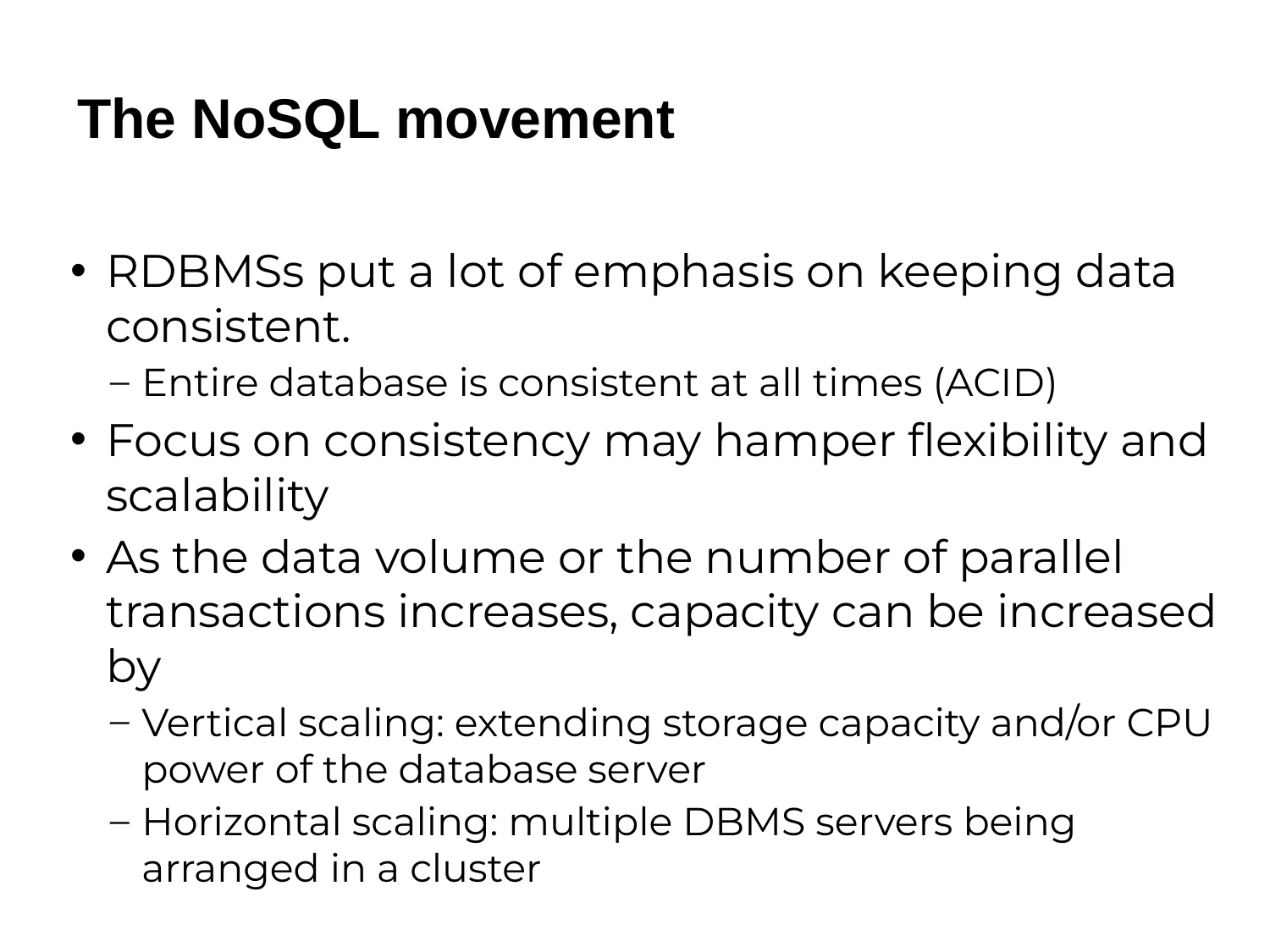

4
# The NoSQL movement
RDBMSs put a lot of emphasis on keeping data consistent.
Entire database is consistent at all times (ACID)
Focus on consistency may hamper flexibility and scalability
As the data volume or the number of parallel transactions increases, capacity can be increased by
Vertical scaling: extending storage capacity and/or CPU power of the database server
Horizontal scaling: multiple DBMS servers being arranged in a cluster